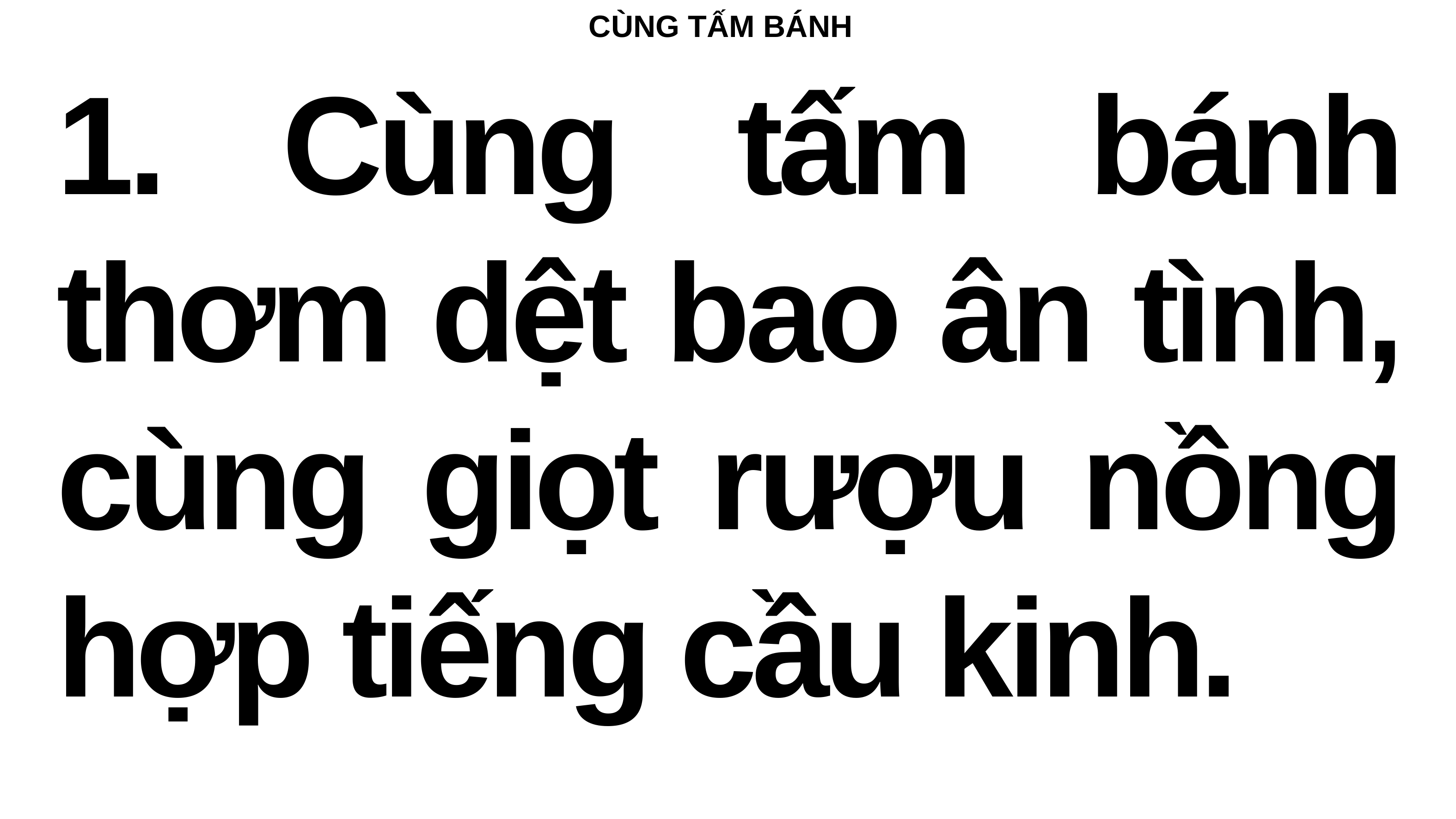

# CÙNG TẤM BÁNH
1. Cùng tấm bánh thơm dệt bao ân tình, cùng giọt rượu nồng hợp tiếng cầu kinh.